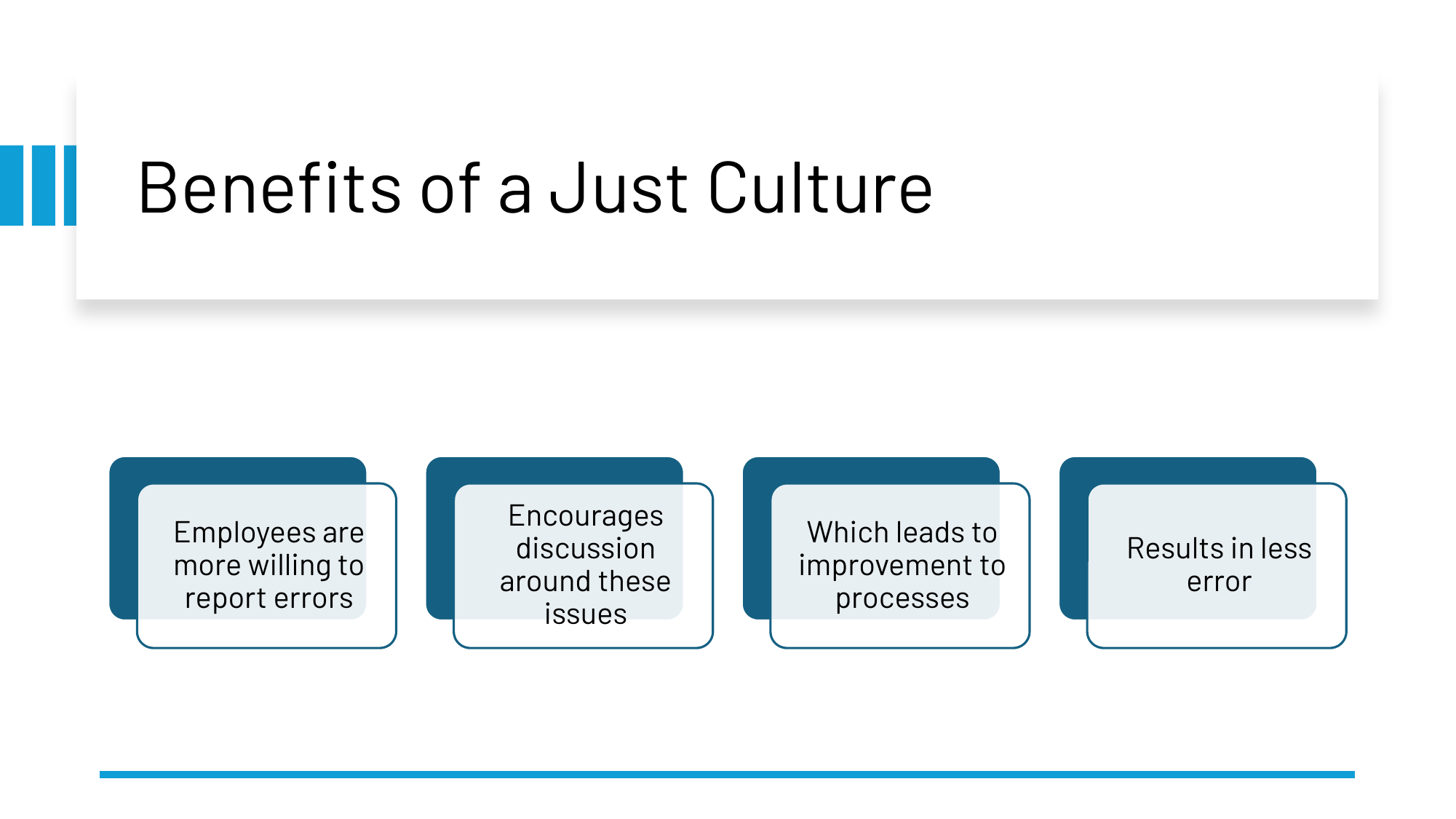

# Benefits of a Just Culture

Employees are more willing to report errors
Encourages discussion around these issues
Which leads to improvement to processes
Results in less error